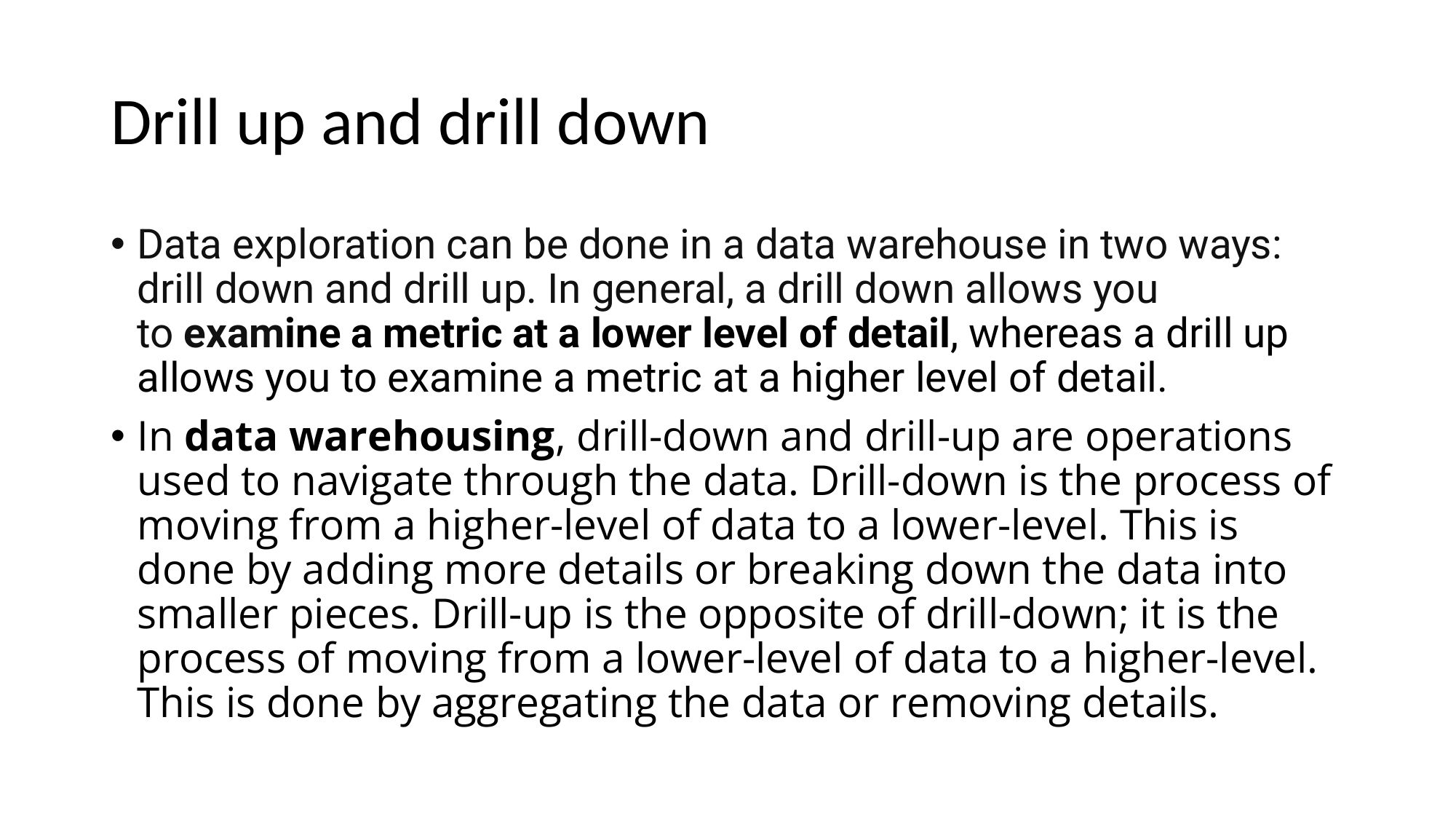

# Drill up and drill down
Data exploration can be done in a data warehouse in two ways: drill down and drill up. In general, a drill down allows you to examine a metric at a lower level of detail, whereas a drill up allows you to examine a metric at a higher level of detail.
In data warehousing, drill-down and drill-up are operations used to navigate through the data. Drill-down is the process of moving from a higher-level of data to a lower-level. This is done by adding more details or breaking down the data into smaller pieces. Drill-up is the opposite of drill-down; it is the process of moving from a lower-level of data to a higher-level. This is done by aggregating the data or removing details.